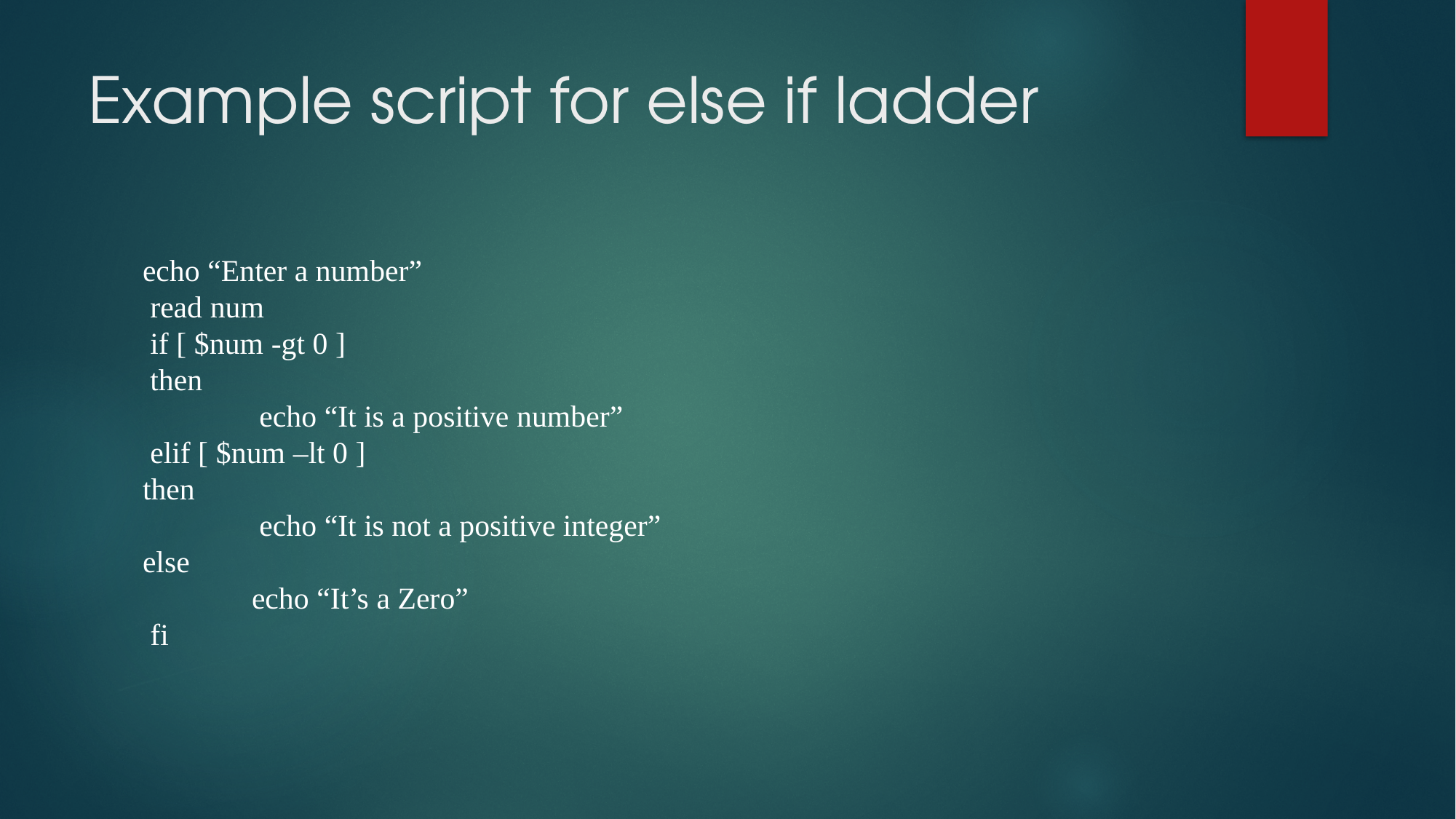

# Example script for else if ladder
echo “Enter a number”
 read num
 if [ $num -gt 0 ]
 then
	 echo “It is a positive number”
 elif [ $num –lt 0 ]
then
	 echo “It is not a positive integer”
else
	echo “It’s a Zero”
 fi